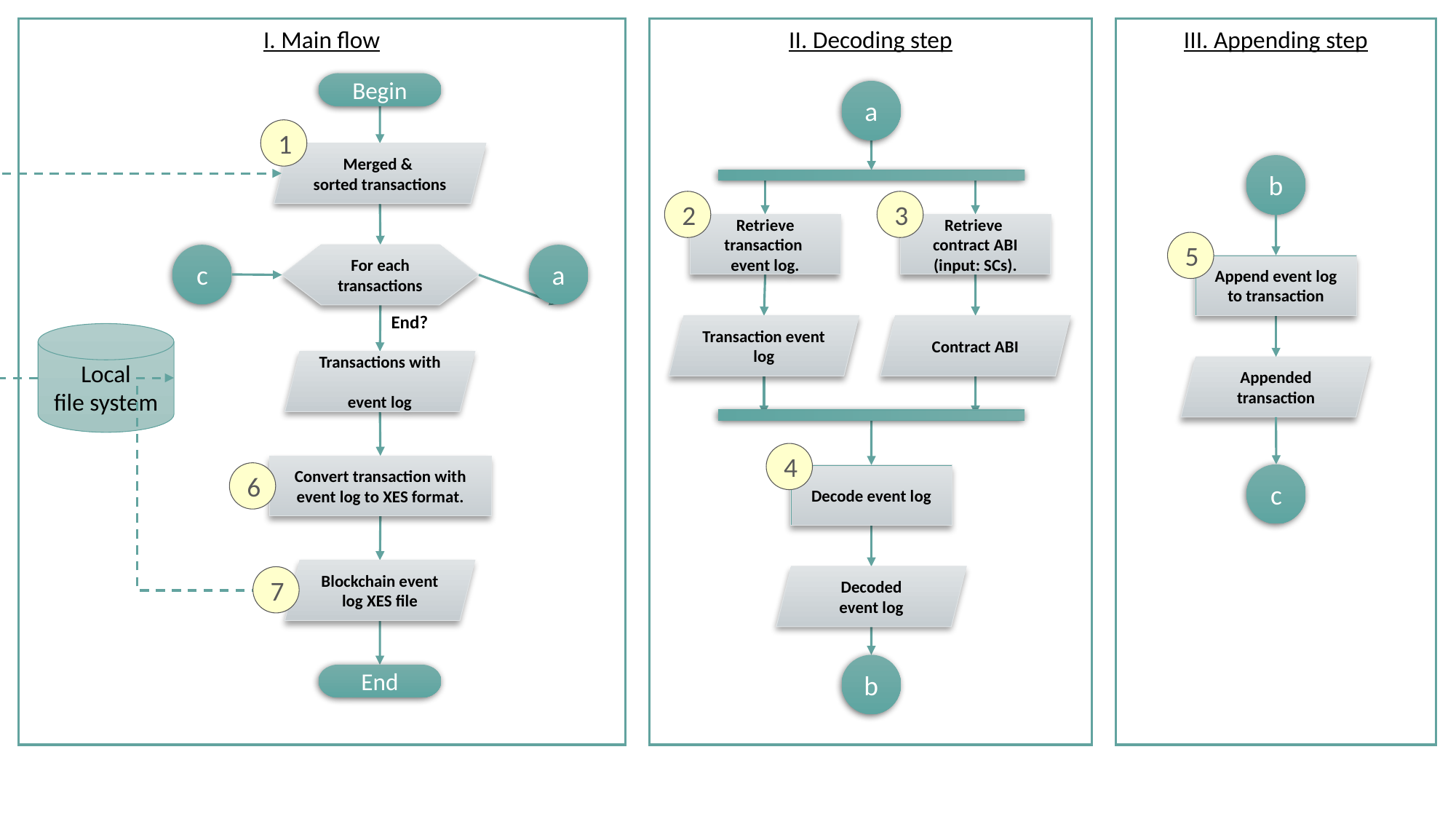

I. Main flow
II. Decoding step
III. Appending step

Begin
a
1
Merged &
sorted transactions
b
Append event log to transaction
Appended transaction
c
2
3
Retrieve transaction
event log.
Retrieve
contract ABI
(input: SCs).
5
c
For each transactions
a

End?
Transaction event log
Contract ABI
Local
file system
Transactions with
event log
4
Convert transaction with event log to XES format.
6
Decode event log
Blockchain event log XES file
Decoded
event log
7
b
End